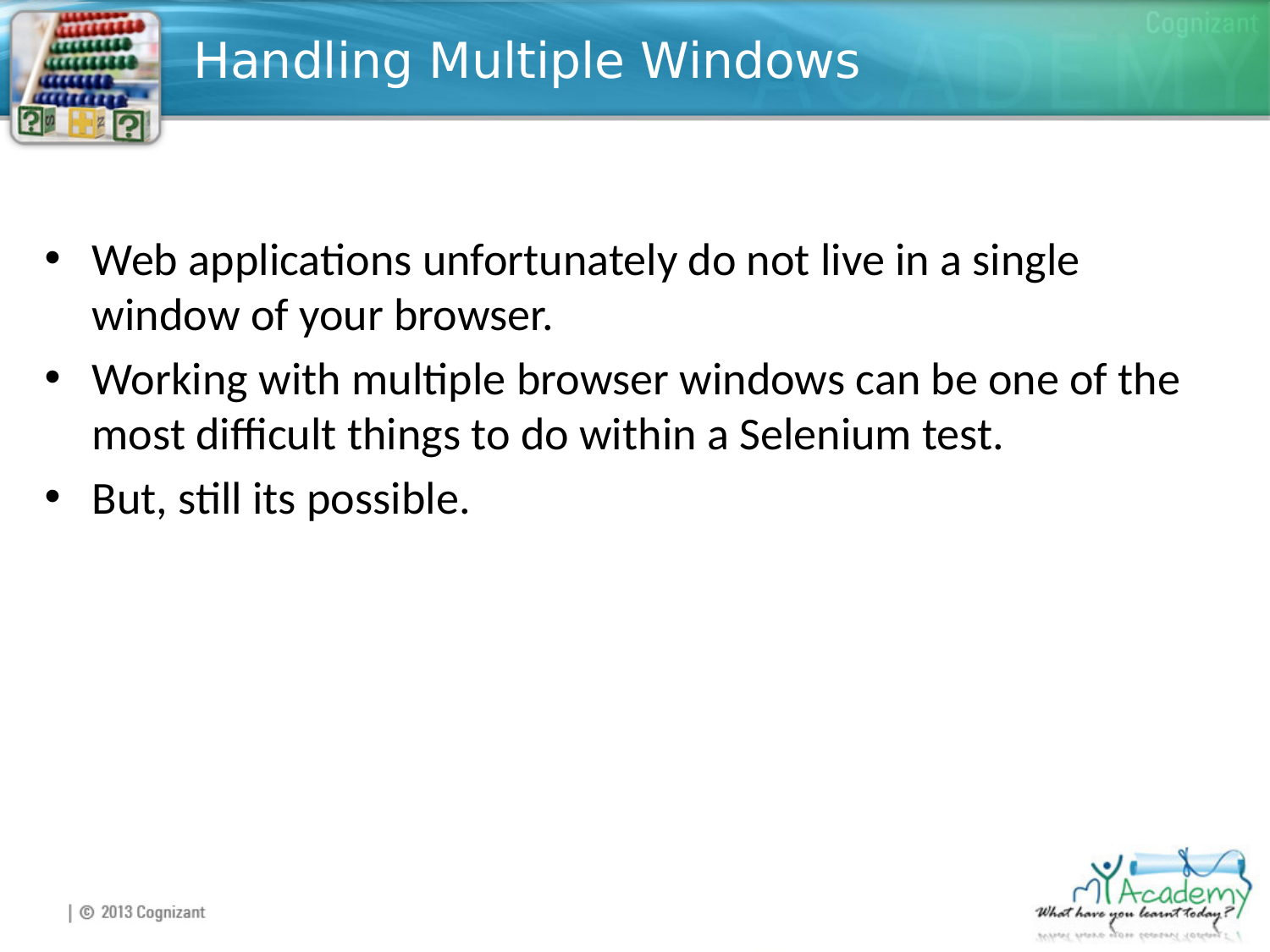

# Handling Multiple Windows
Web applications unfortunately do not live in a single window of your browser.
Working with multiple browser windows can be one of the most difficult things to do within a Selenium test.
But, still its possible.